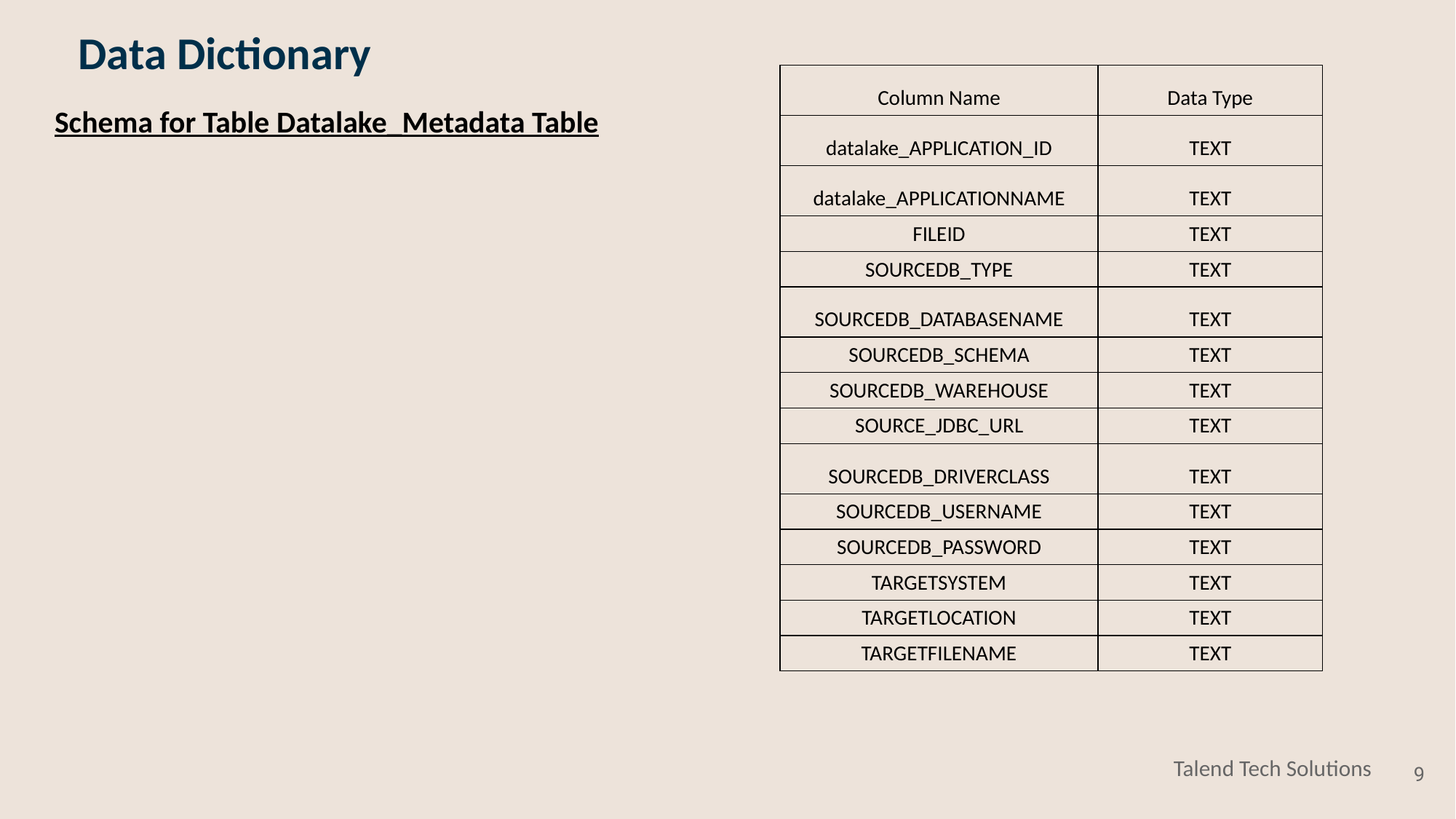

Data Dictionary
| Column Name | Data Type |
| --- | --- |
| datalake\_APPLICATION\_ID | TEXT |
| datalake\_APPLICATIONNAME | TEXT |
| FILEID | TEXT |
| SOURCEDB\_TYPE | TEXT |
| SOURCEDB\_DATABASENAME | TEXT |
| SOURCEDB\_SCHEMA | TEXT |
| SOURCEDB\_WAREHOUSE | TEXT |
| SOURCE\_JDBC\_URL | TEXT |
| SOURCEDB\_DRIVERCLASS | TEXT |
| SOURCEDB\_USERNAME | TEXT |
| SOURCEDB\_PASSWORD | TEXT |
| TARGETSYSTEM | TEXT |
| TARGETLOCATION | TEXT |
| TARGETFILENAME | TEXT |
Schema for Table Datalake_Metadata Table

9
Talend Tech Solutions